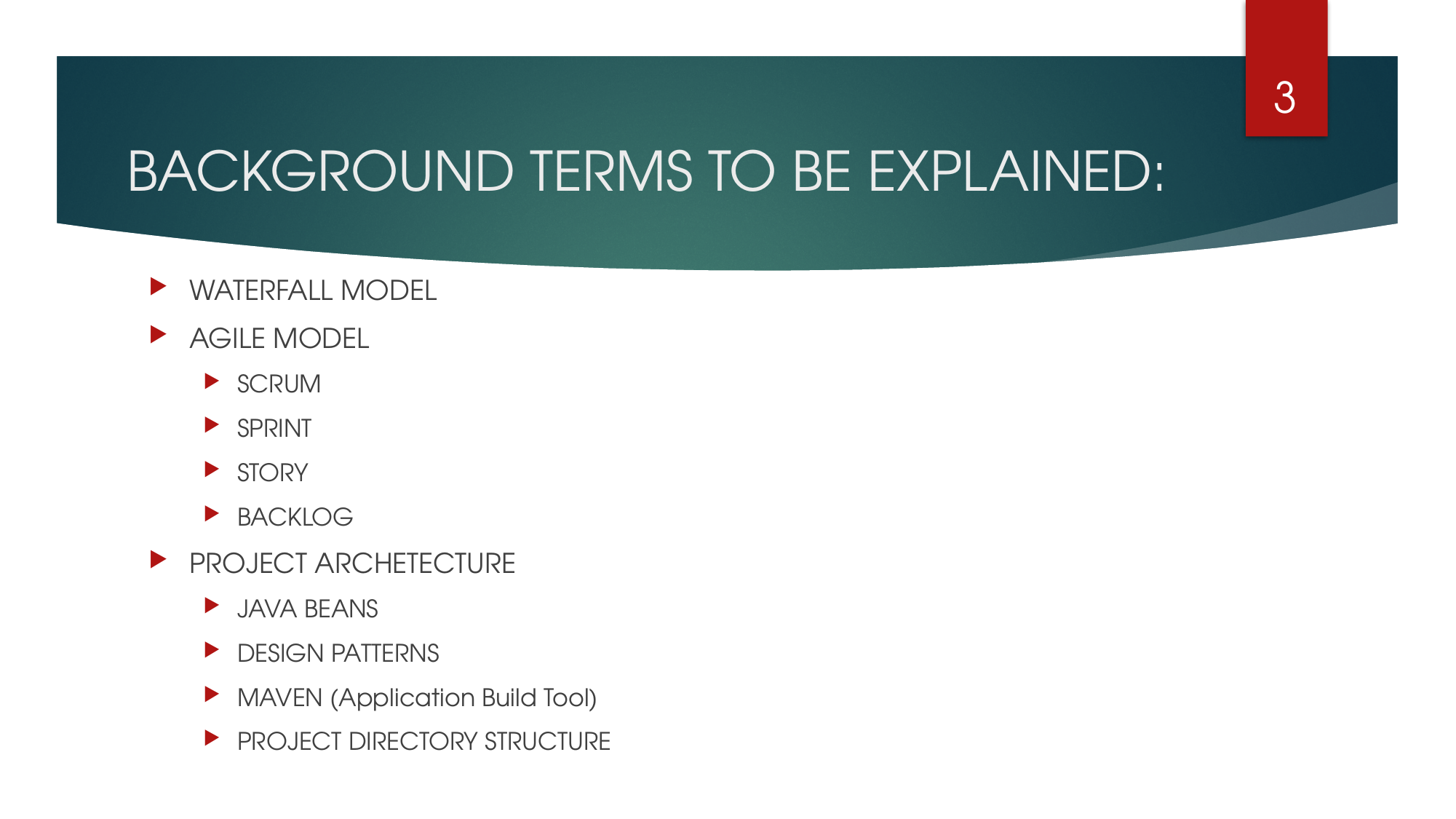

3
# BACKGROUND TERMS TO BE EXPLAINED:
WATERFALL MODEL
AGILE MODEL
SCRUM
SPRINT
STORY
BACKLOG
PROJECT ARCHETECTURE
JAVA BEANS
DESIGN PATTERNS
MAVEN (Application Build Tool)
PROJECT DIRECTORY STRUCTURE